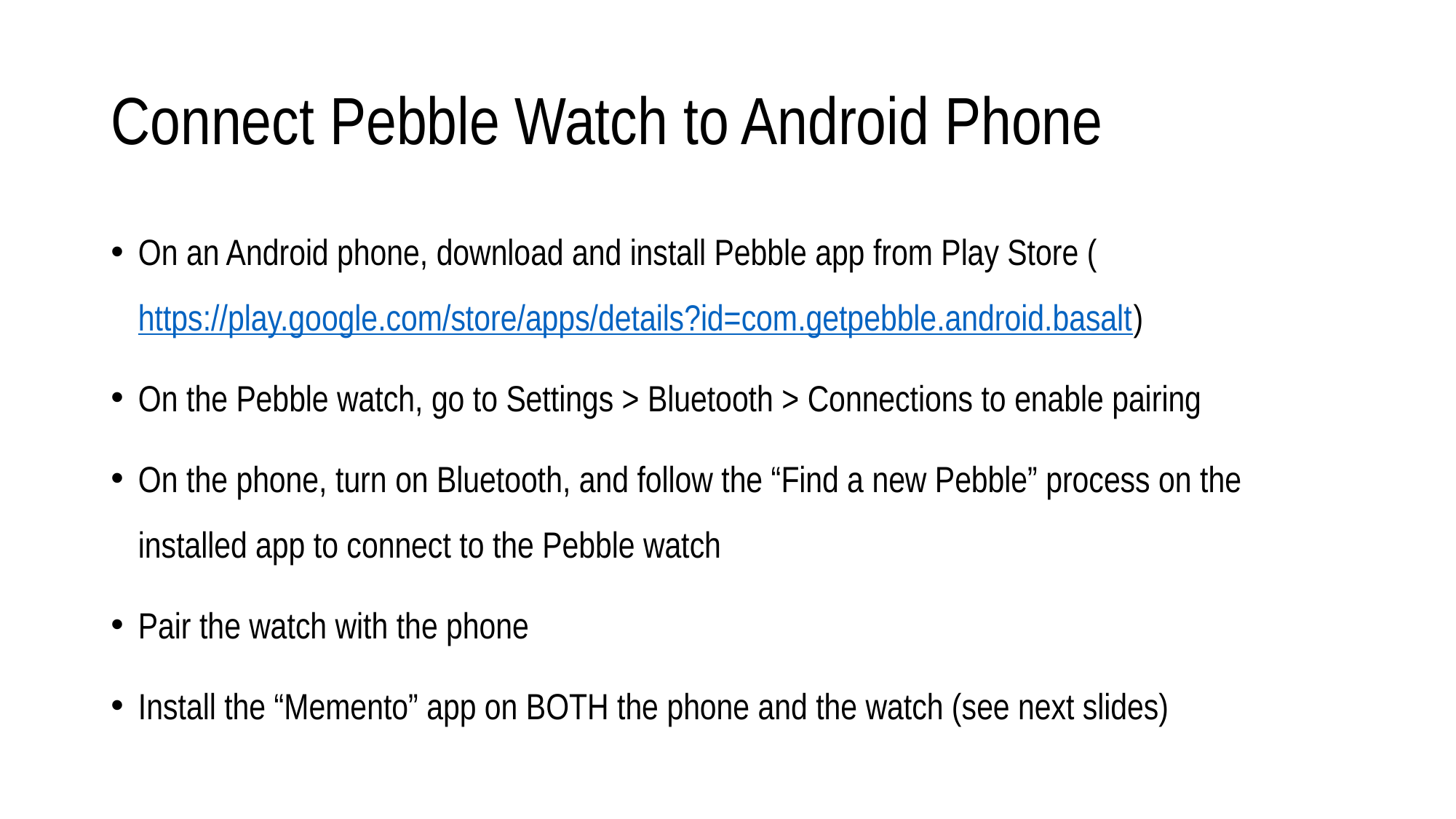

# Connect Pebble Watch to Android Phone
On an Android phone, download and install Pebble app from Play Store (https://play.google.com/store/apps/details?id=com.getpebble.android.basalt)
On the Pebble watch, go to Settings > Bluetooth > Connections to enable pairing
On the phone, turn on Bluetooth, and follow the “Find a new Pebble” process on the installed app to connect to the Pebble watch
Pair the watch with the phone
Install the “Memento” app on BOTH the phone and the watch (see next slides)